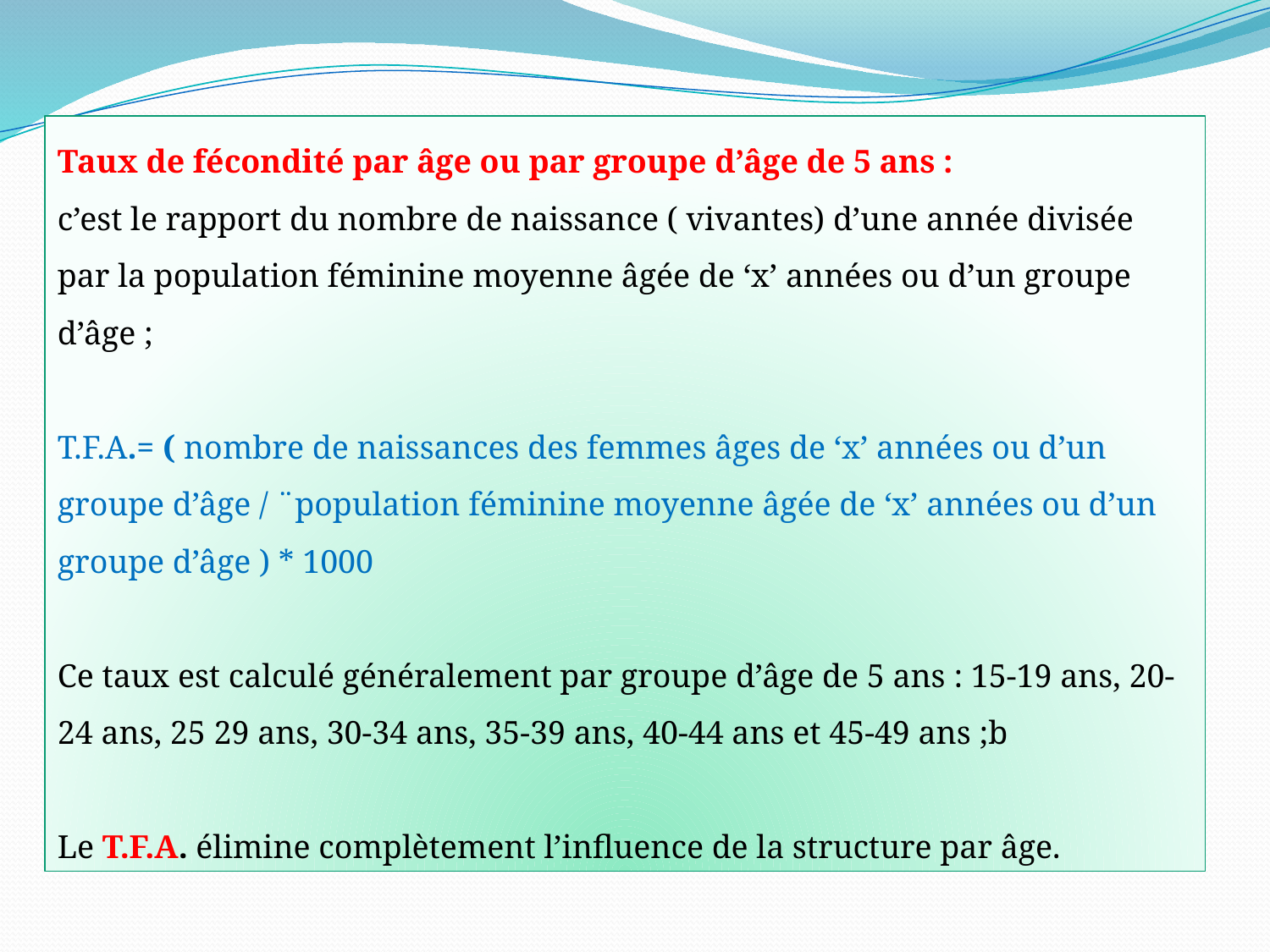

Taux de fécondité par âge ou par groupe d’âge de 5 ans :
c’est le rapport du nombre de naissance ( vivantes) d’une année divisée par la population féminine moyenne âgée de ‘x’ années ou d’un groupe d’âge ;
T.F.A.= ( nombre de naissances des femmes âges de ‘x’ années ou d’un    groupe d’âge / ¨population féminine moyenne âgée de ‘x’ années ou d’un groupe d’âge ) * 1000
Ce taux est calculé généralement par groupe d’âge de 5 ans : 15-19 ans, 20-24 ans, 25 29 ans, 30-34 ans, 35-39 ans, 40-44 ans et 45-49 ans ;b
Le T.F.A. élimine complètement l’influence de la structure par âge.